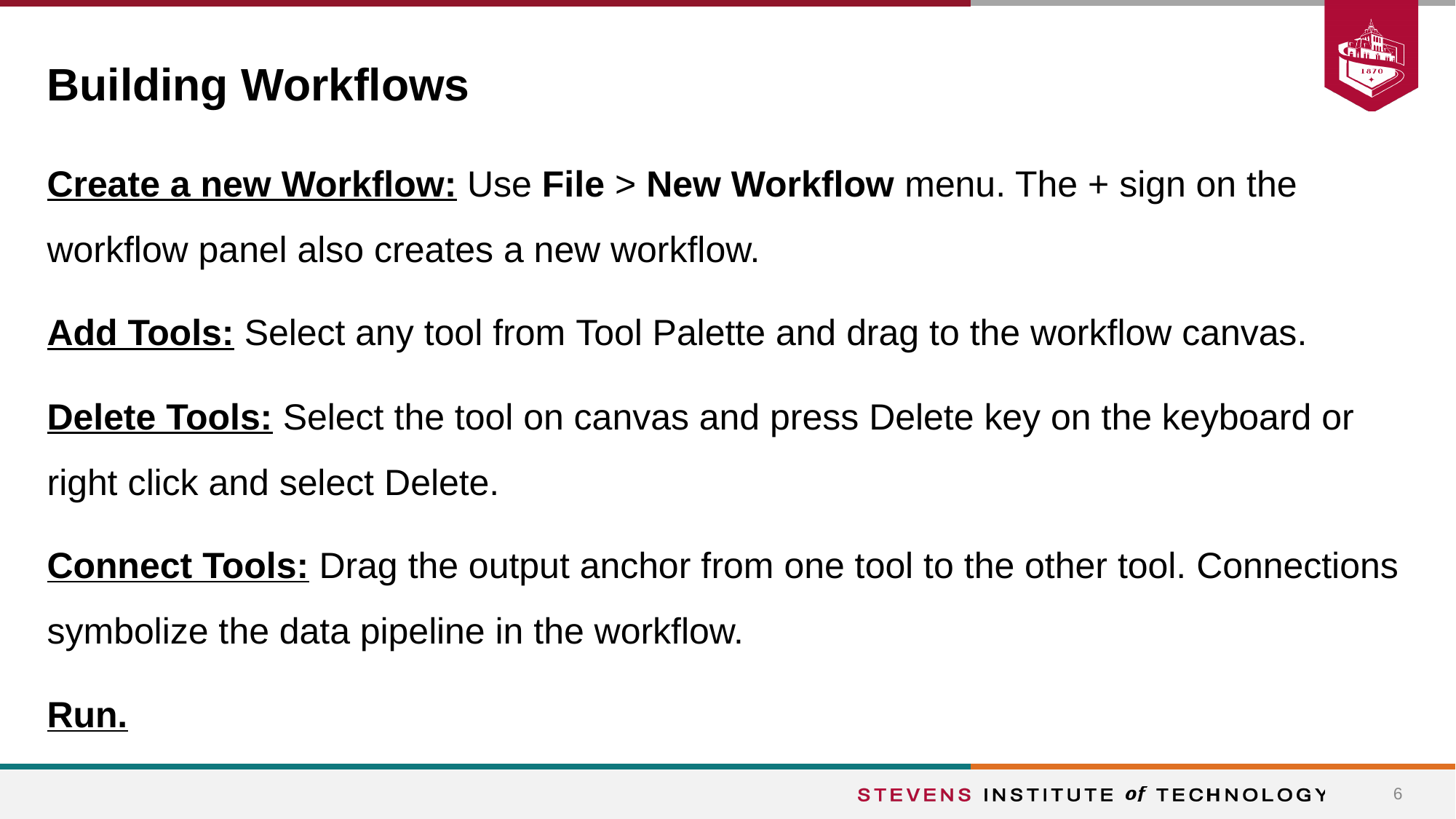

# Building Workflows
Create a new Workflow: Use File > New Workflow menu. The + sign on the workflow panel also creates a new workflow.
Add Tools: Select any tool from Tool Palette and drag to the workflow canvas.
Delete Tools: Select the tool on canvas and press Delete key on the keyboard or right click and select Delete.
Connect Tools: Drag the output anchor from one tool to the other tool. Connections symbolize the data pipeline in the workflow.
Run.

6